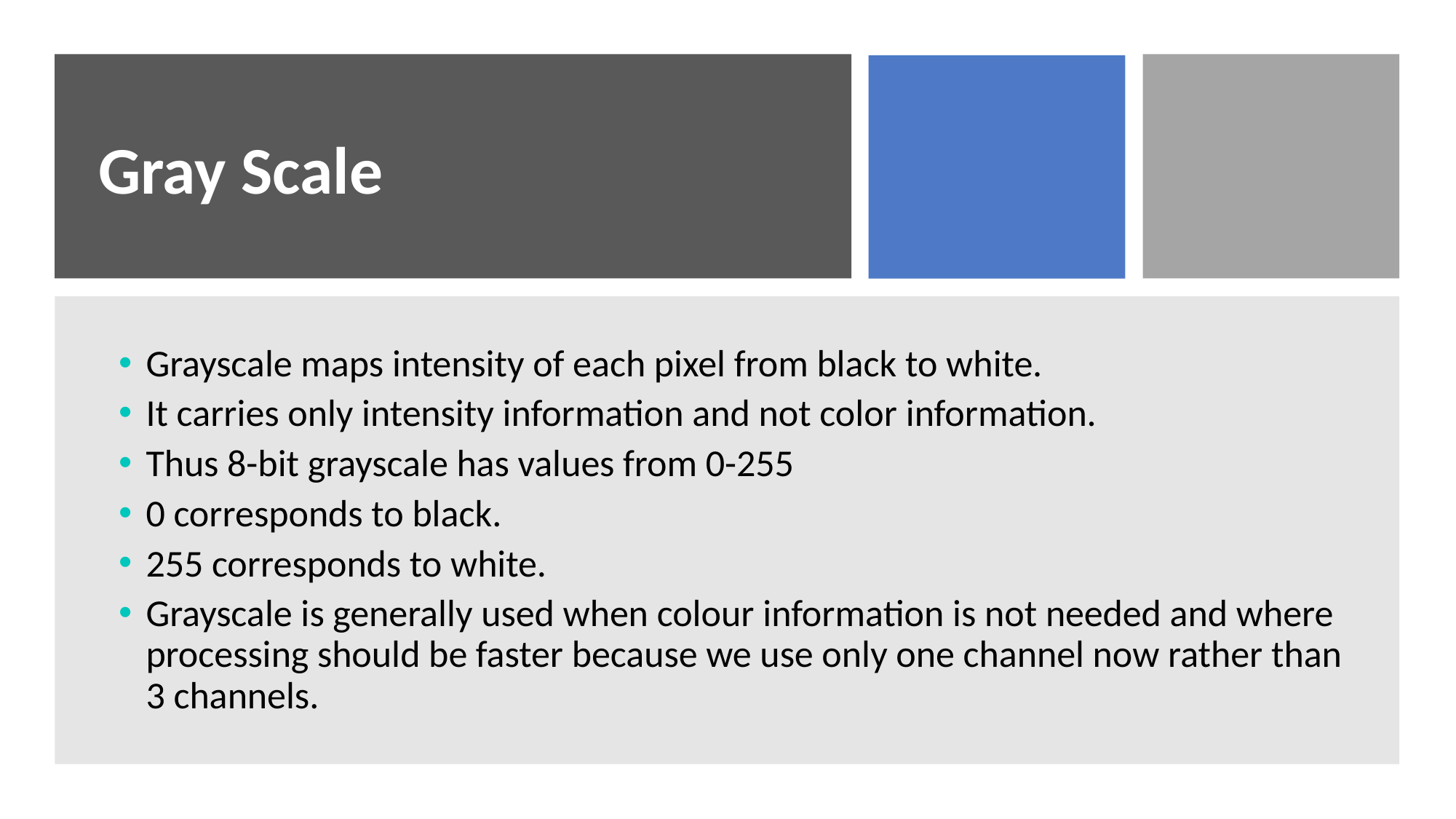

Gray Scale

Grayscale maps intensity of each pixel from black to white.
It carries only intensity information and not color information.
Thus 8-bit grayscale has values from 0-255
0 corresponds to black.
255 corresponds to white.
Grayscale is generally used when colour information is not needed and where processing should be faster because we use only one channel now rather than 3 channels.